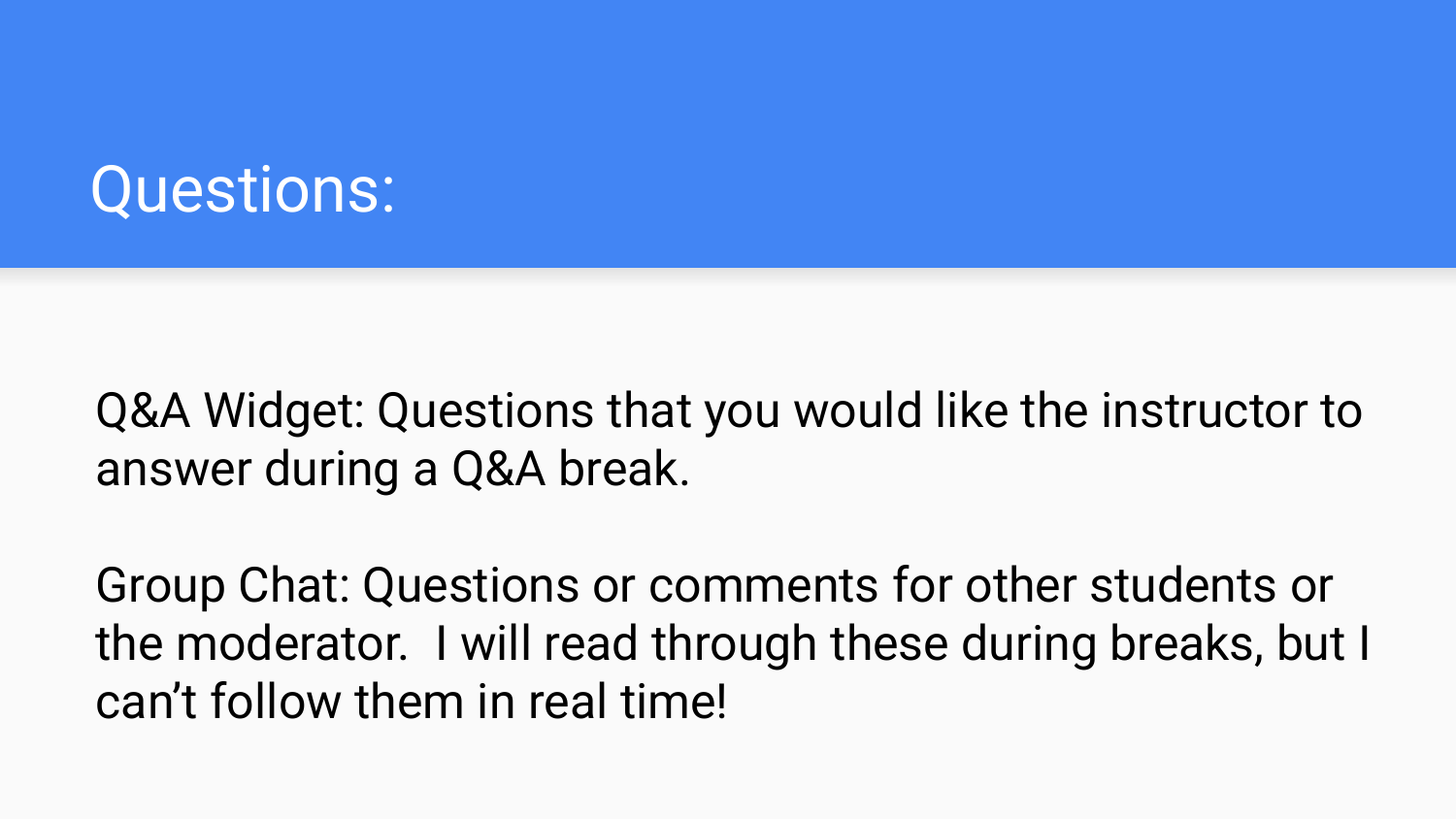

# Questions:
Q&A Widget: Questions that you would like the instructor to answer during a Q&A break.

Group Chat: Questions or comments for other students or the moderator.  I will read through these during breaks, but I can’t follow them in real time!